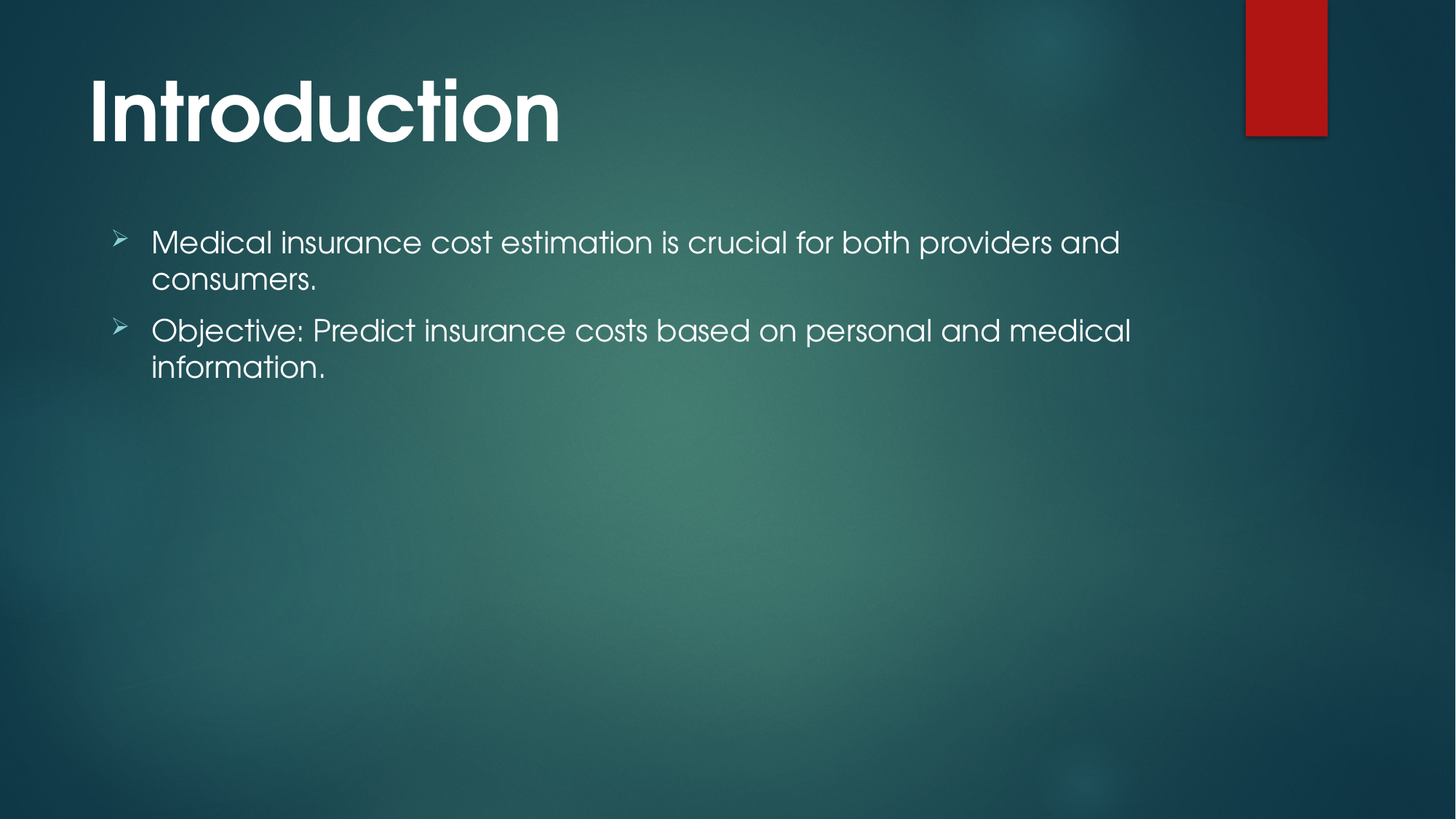

# Introduction
Medical insurance cost estimation is crucial for both providers and consumers.
Objective: Predict insurance costs based on personal and medical information.